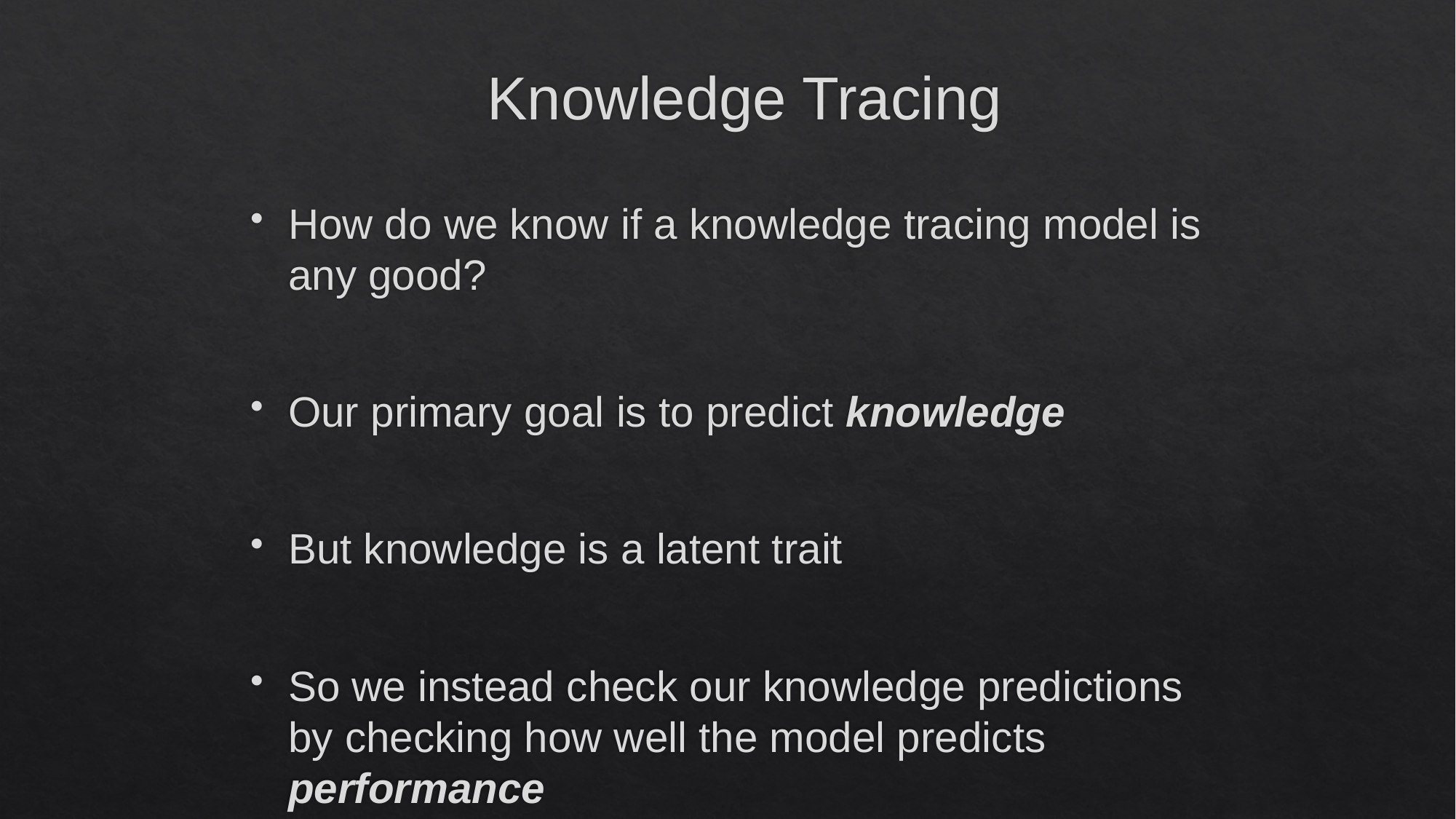

# Knowledge Tracing
How do we know if a knowledge tracing model is any good?

Our primary goal is to predict knowledge

But knowledge is a latent trait

So we instead check our knowledge predictions by checking how well the model predicts performance